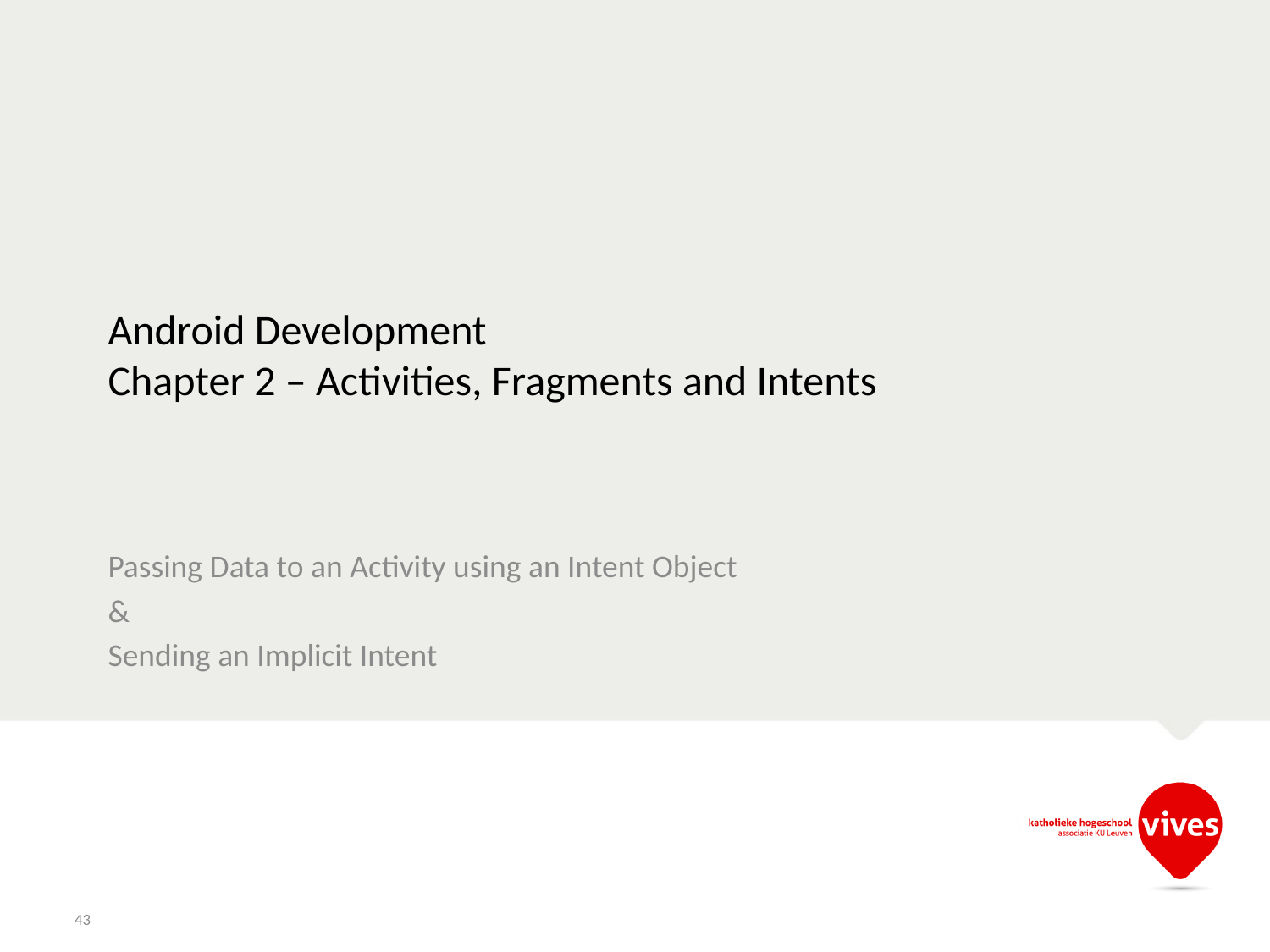

# Android Development Chapter 2 – Activities, Fragments and Intents
Passing Data to an Activity using an Intent Object
&
Sending an Implicit Intent
43